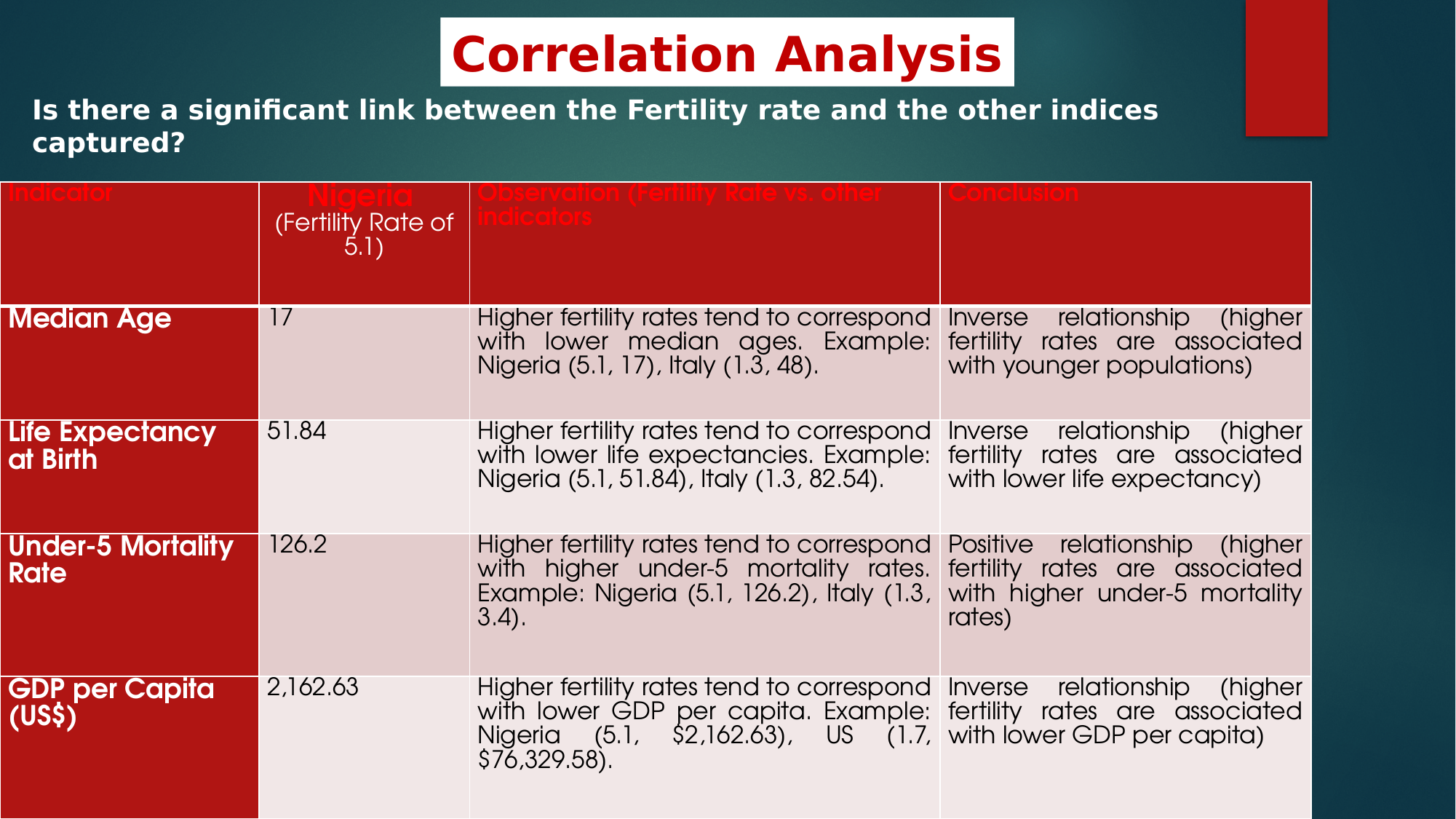

Correlation Analysis
Is there a significant link between the Fertility rate and the other indices captured?
| Indicator | Nigeria (Fertility Rate of 5.1) | Observation (Fertility Rate vs. other indicators | Conclusion |
| --- | --- | --- | --- |
| Median Age | 17 | Higher fertility rates tend to correspond with lower median ages. Example: Nigeria (5.1, 17), Italy (1.3, 48). | Inverse relationship (higher fertility rates are associated with younger populations) |
| Life Expectancy at Birth | 51.84 | Higher fertility rates tend to correspond with lower life expectancies. Example: Nigeria (5.1, 51.84), Italy (1.3, 82.54). | Inverse relationship (higher fertility rates are associated with lower life expectancy) |
| Under-5 Mortality Rate | 126.2 | Higher fertility rates tend to correspond with higher under-5 mortality rates. Example: Nigeria (5.1, 126.2), Italy (1.3, 3.4). | Positive relationship (higher fertility rates are associated with higher under-5 mortality rates) |
| GDP per Capita (US$) | 2,162.63 | Higher fertility rates tend to correspond with lower GDP per capita. Example: Nigeria (5.1, $2,162.63), US (1.7, $76,329.58). | Inverse relationship (higher fertility rates are associated with lower GDP per capita) |